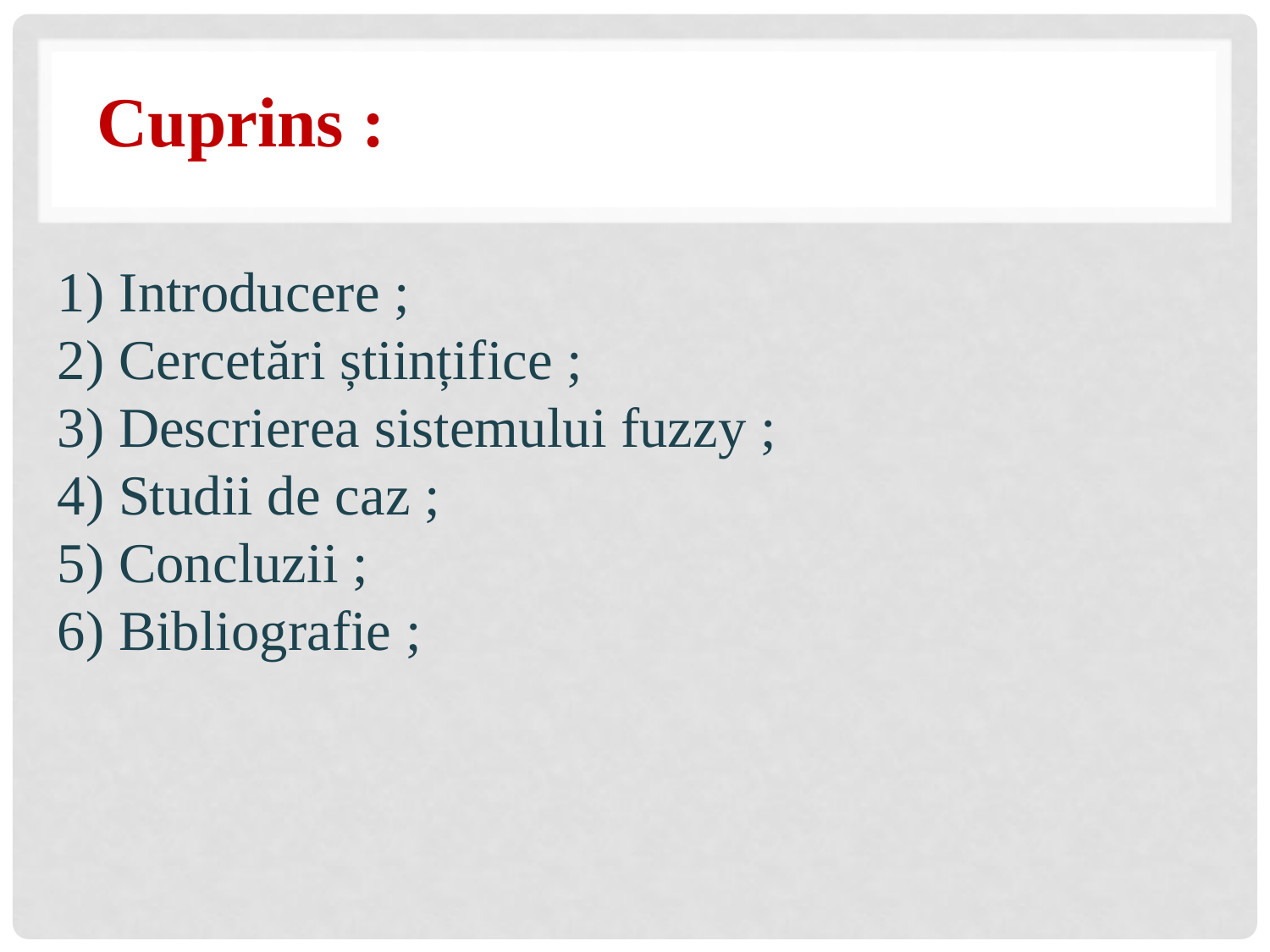

Cuprins :

 Introducere ;
2) Cercetări științifice ;
3) Descrierea sistemului fuzzy ;
4) Studii de caz ;
5) Concluzii ;
6) Bibliografie ;